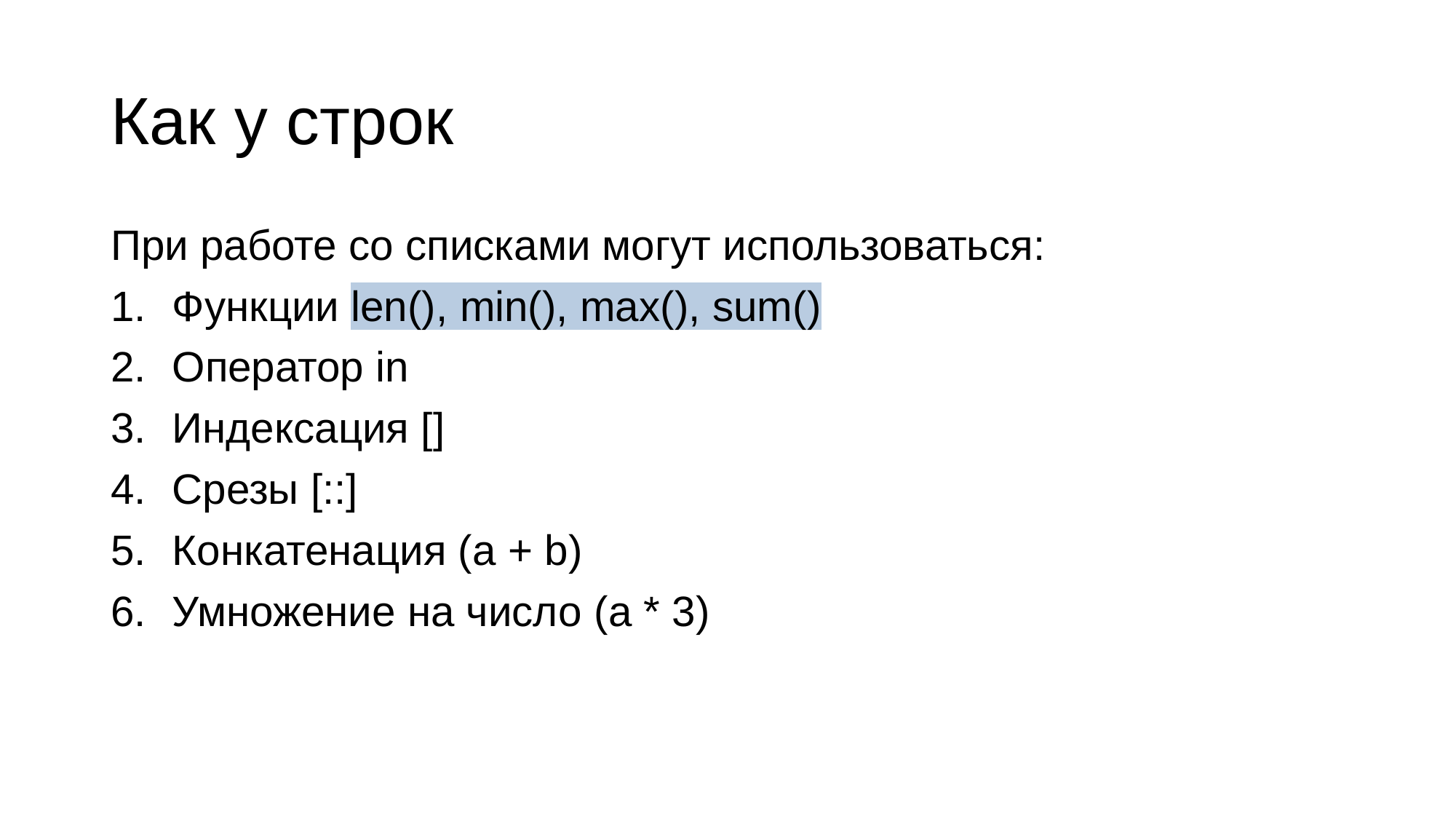

# Как у строк
При работе со списками могут использоваться:
Функции len(), min(), max(), sum()
Оператор in
Индексация []
Срезы [::]
Конкатенация (a + b)
Умножение на число (a * 3)